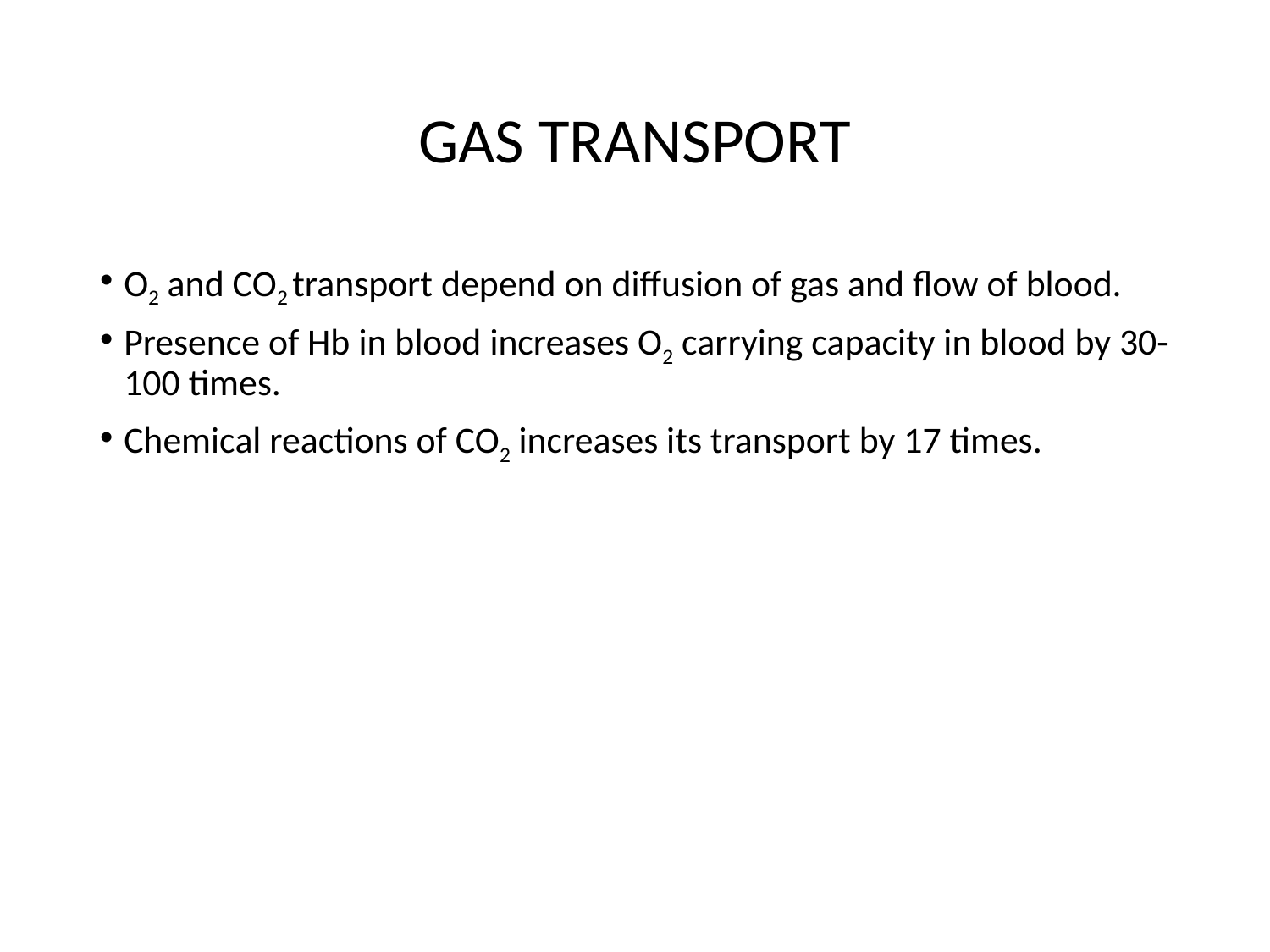

# GAS TRANSPORT
O2 and CO2 transport depend on diffusion of gas and flow of blood.
Presence of Hb in blood increases O2 carrying capacity in blood by 30-100 times.
Chemical reactions of CO2 increases its transport by 17 times.